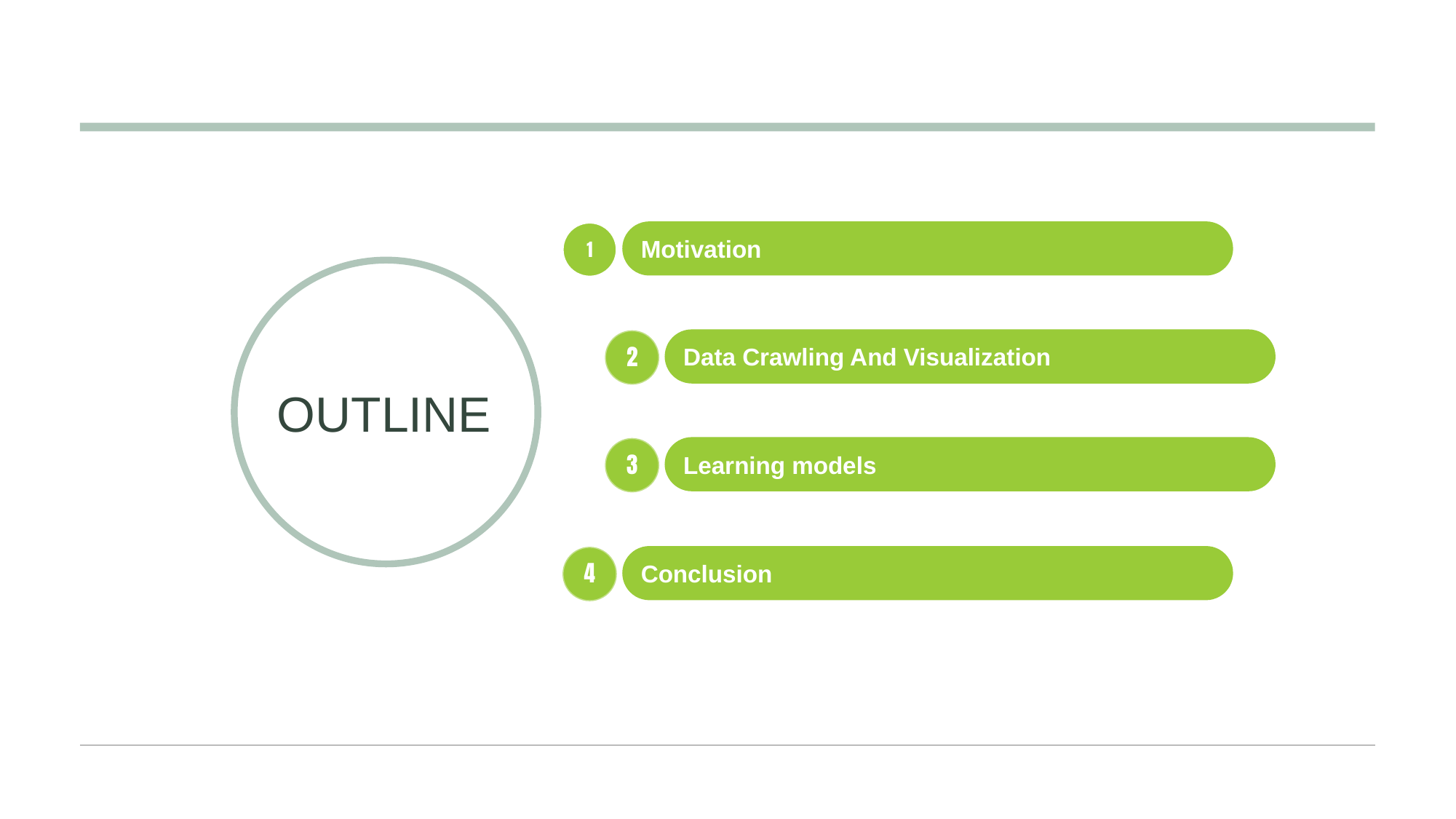

Motivation
1

Data Crawling And Visualization
2
OUTLINE
Learning models
3
Conclusion
4